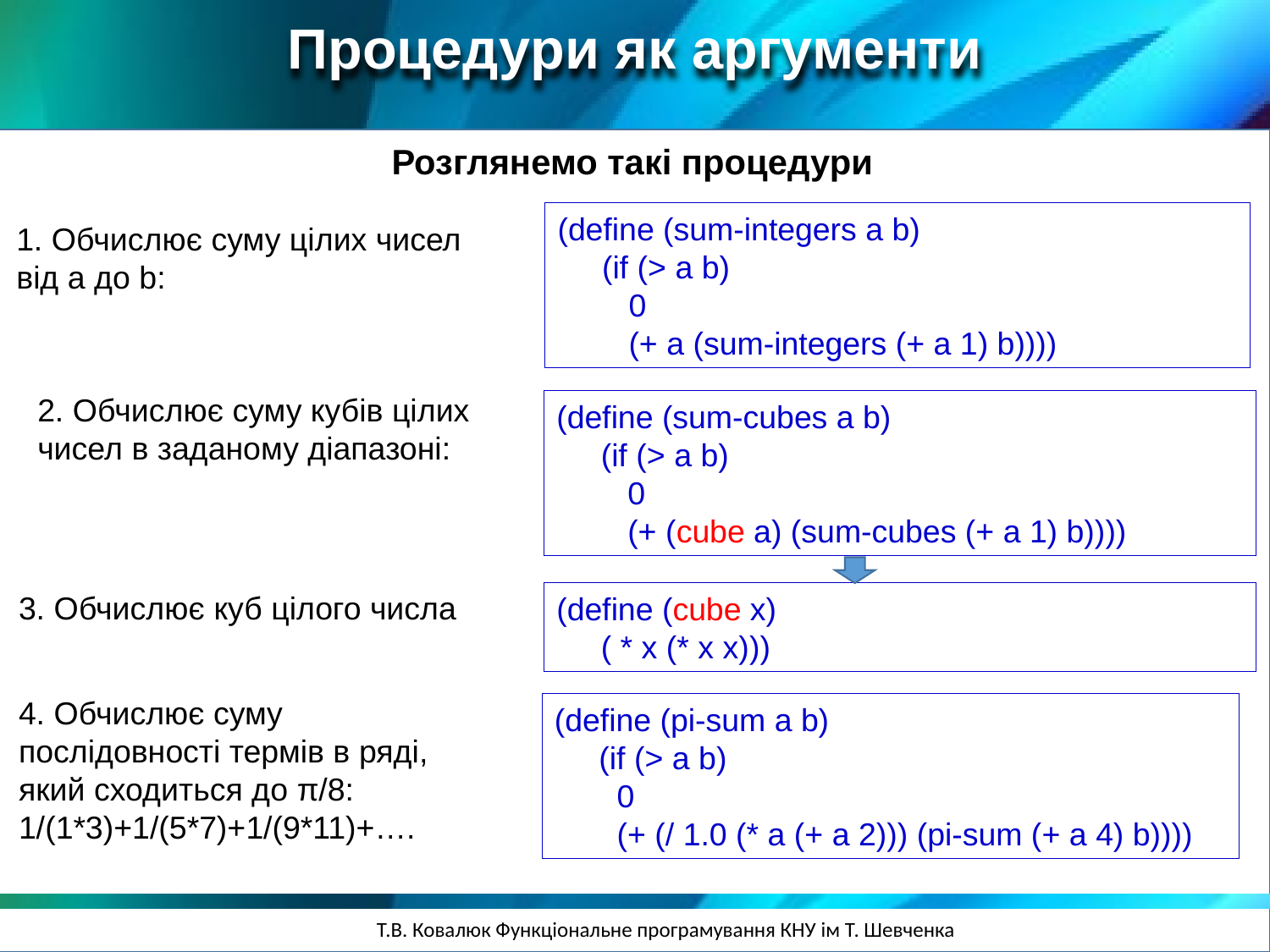

Процедури як аргументи
Розглянемо такі процедури
(define (sum-integers a b)
     (if (> a b)
        0
        (+ a (sum-integers (+ a 1) b))))
1. Обчислює суму цілих чисел від a до b:
2. Обчислює суму кубів цілих чисел в заданому діапазоні:
(define (sum-cubes a b)
     (if (> a b)
        0
        (+ (cube a) (sum-cubes (+ a 1) b))))

3. Обчислює куб цілого числа
(define (cube x)
     ( * x (* x x)))
4. Обчислює суму послідовності термів в ряді, який сходиться до π/8: 1/(1*3)+1/(5*7)+1/(9*11)+….
(define (pi-sum a b)
     (if (> a b)
       0
       (+ (/ 1.0 (* a (+ a 2))) (pi-sum (+ a 4) b))))